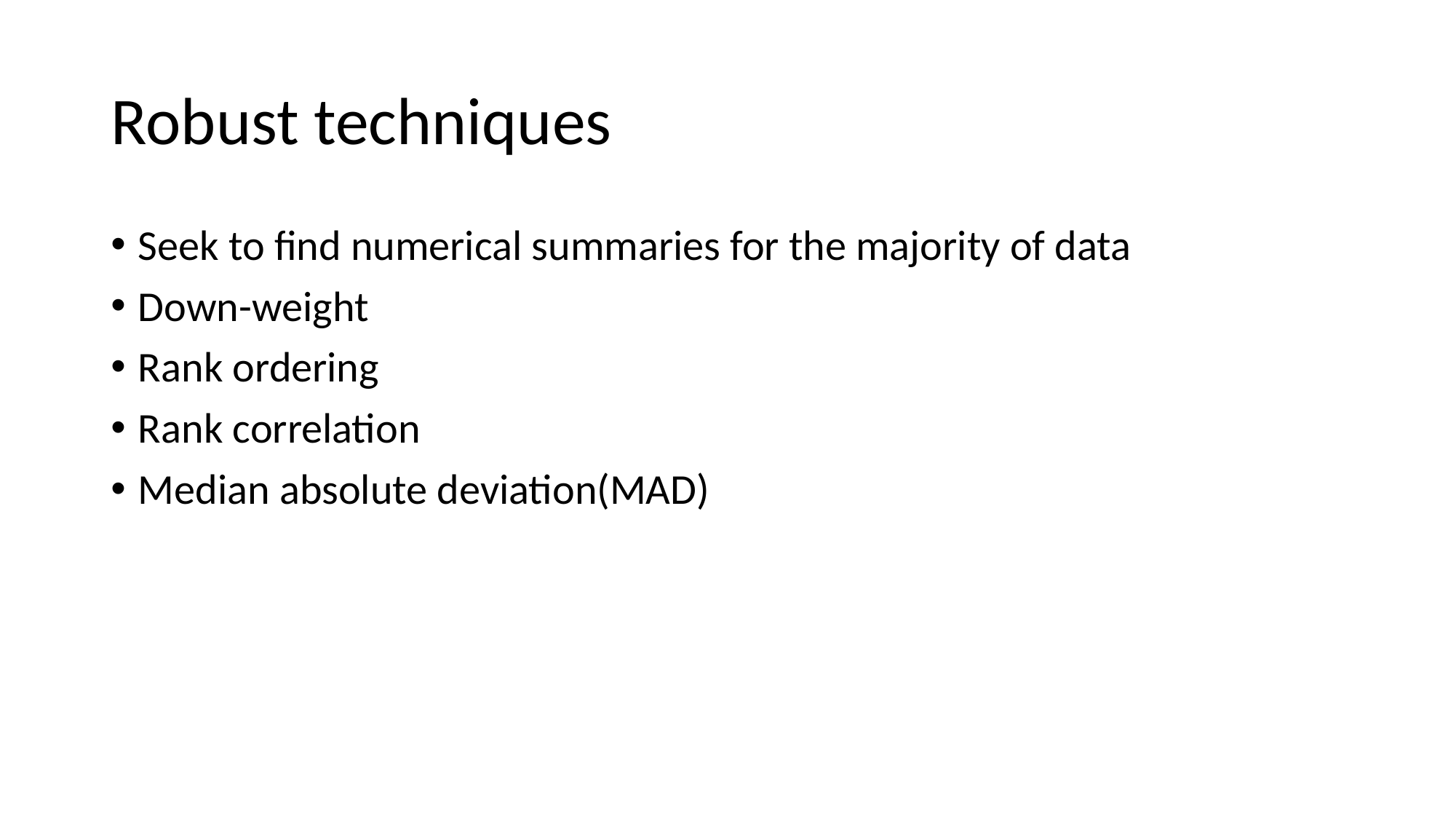

# Robust techniques
Seek to find numerical summaries for the majority of data
Down-weight
Rank ordering
Rank correlation
Median absolute deviation(MAD)